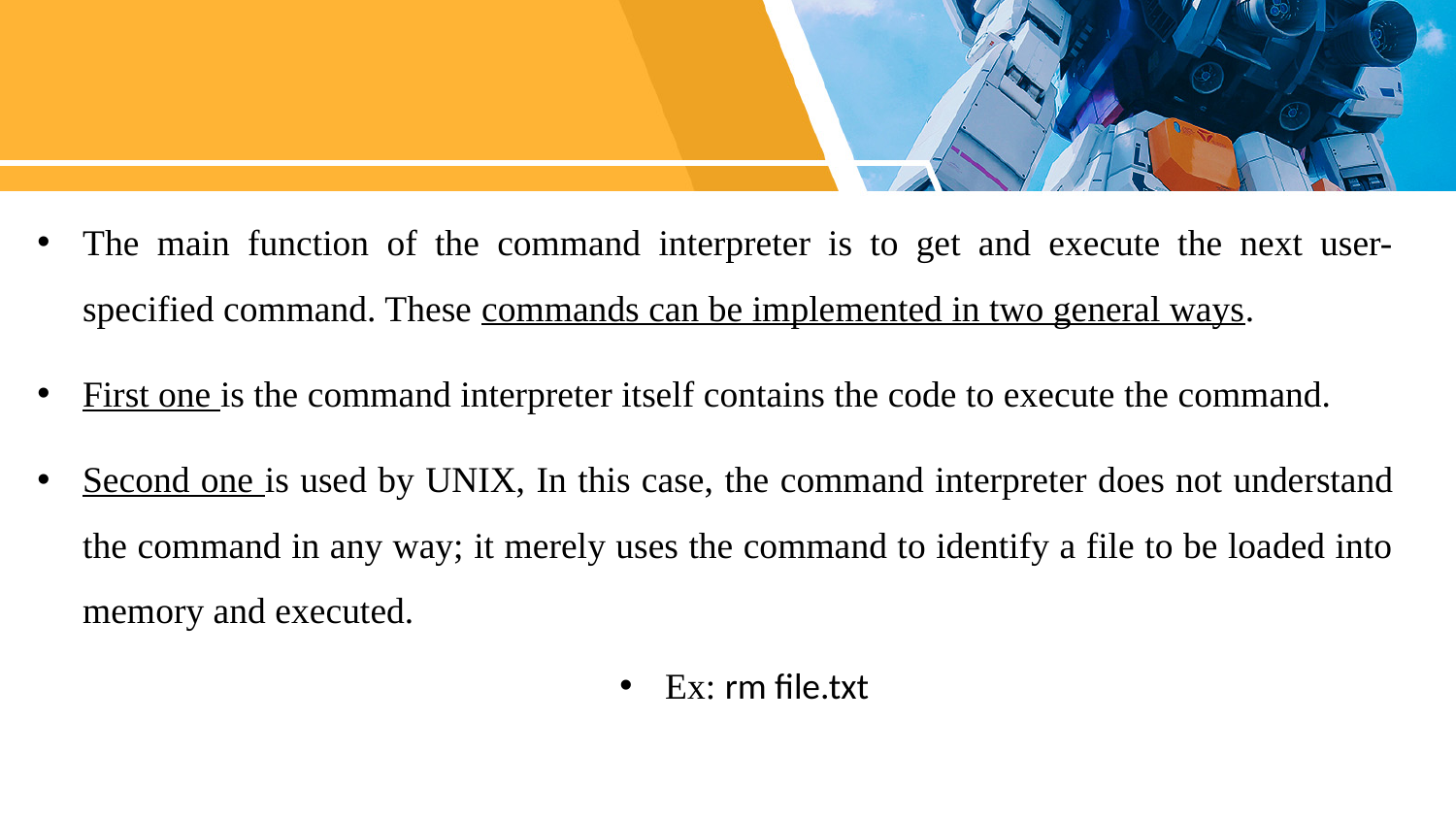

The main function of the command interpreter is to get and execute the next user-specified command. These commands can be implemented in two general ways.
First one is the command interpreter itself contains the code to execute the command.
Second one is used by UNIX, In this case, the command interpreter does not understand the command in any way; it merely uses the command to identify a file to be loaded into memory and executed.
Ex: rm file.txt